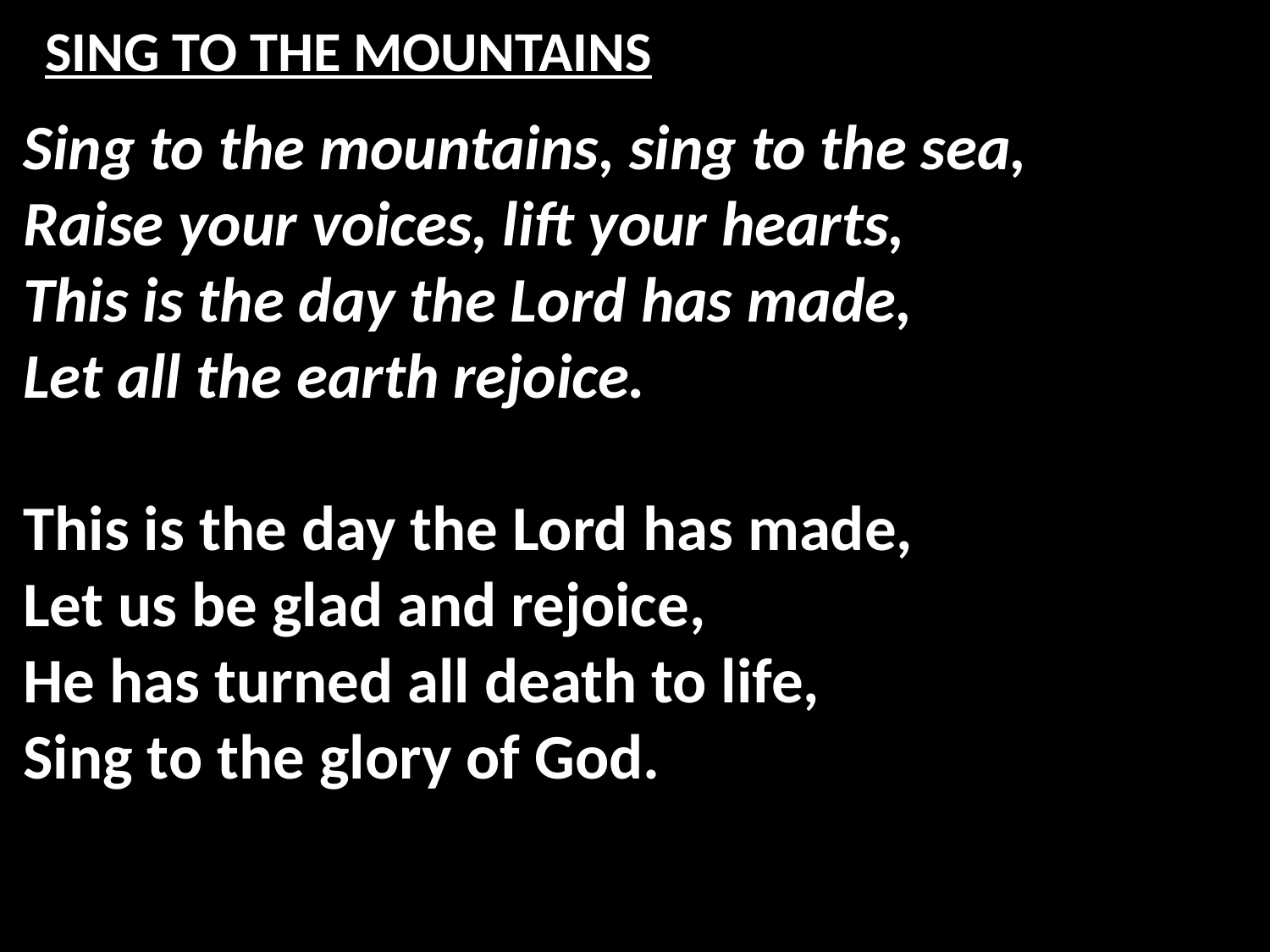

# SING TO THE MOUNTAINS
Sing to the mountains, sing to the sea,
Raise your voices, lift your hearts,
This is the day the Lord has made,
Let all the earth rejoice.

This is the day the Lord has made,
Let us be glad and rejoice,
He has turned all death to life,
Sing to the glory of God.